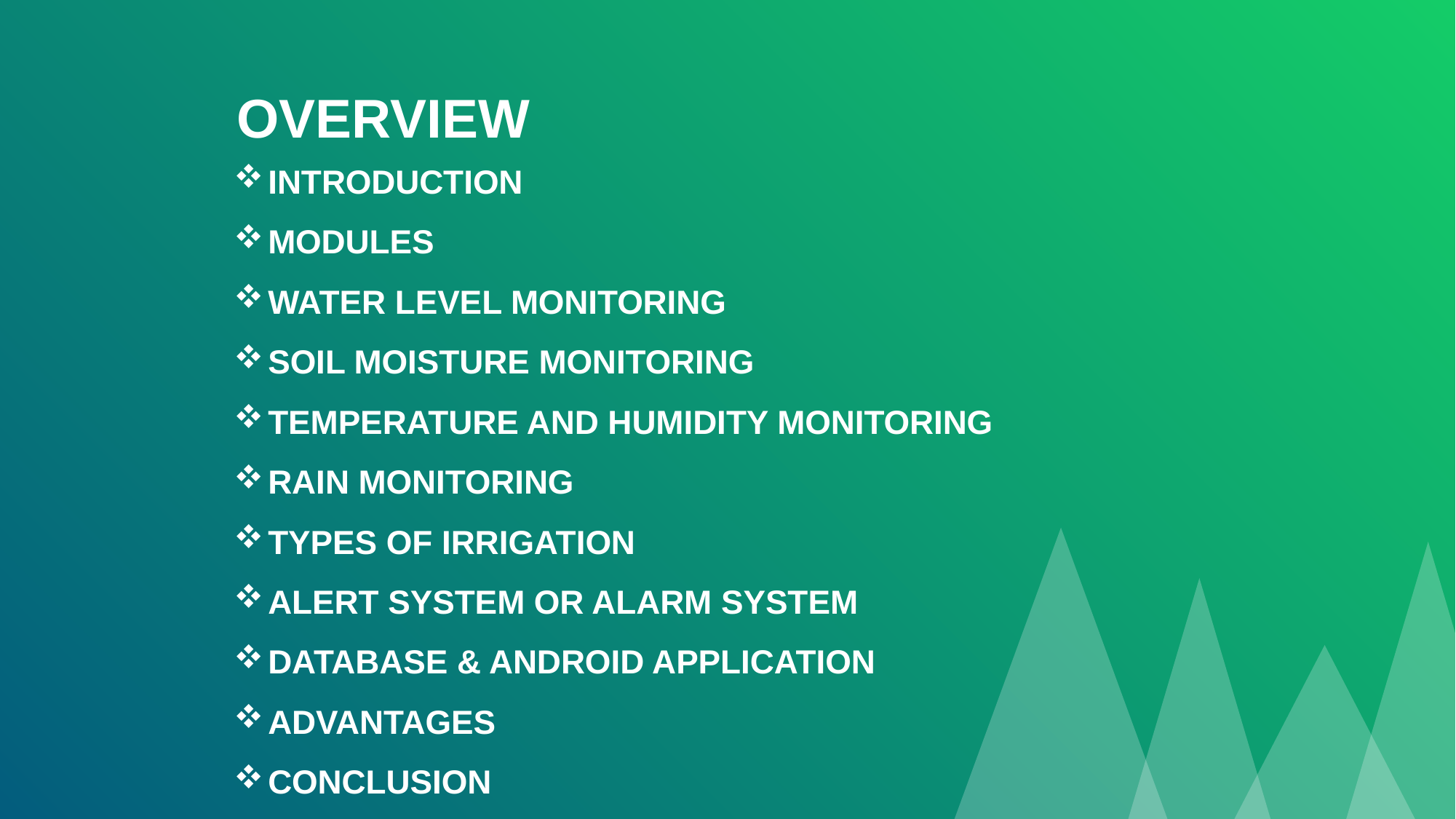

OVERVIEW
INTRODUCTION
MODULES
WATER LEVEL MONITORING
SOIL MOISTURE MONITORING
TEMPERATURE AND HUMIDITY MONITORING
RAIN MONITORING
TYPES OF IRRIGATION
ALERT SYSTEM OR ALARM SYSTEM
DATABASE & ANDROID APPLICATION
ADVANTAGES
CONCLUSION